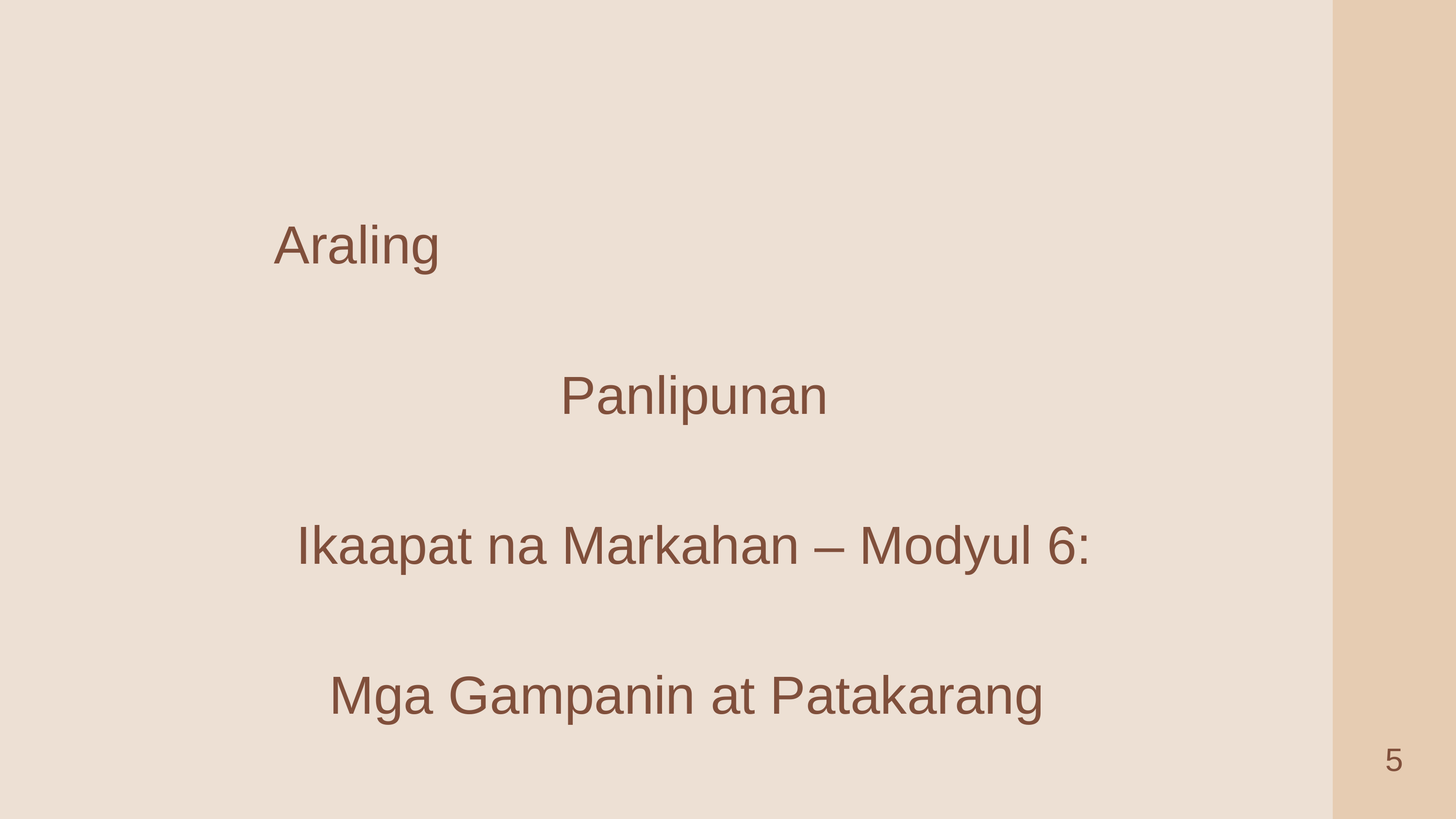

Araling
Panlipunan
Ikaapat na Markahan – Modyul 6:
Mga Gampanin at Patakarang
Pang-ekonomiya sa Sektor ng
Paglilingkod
5